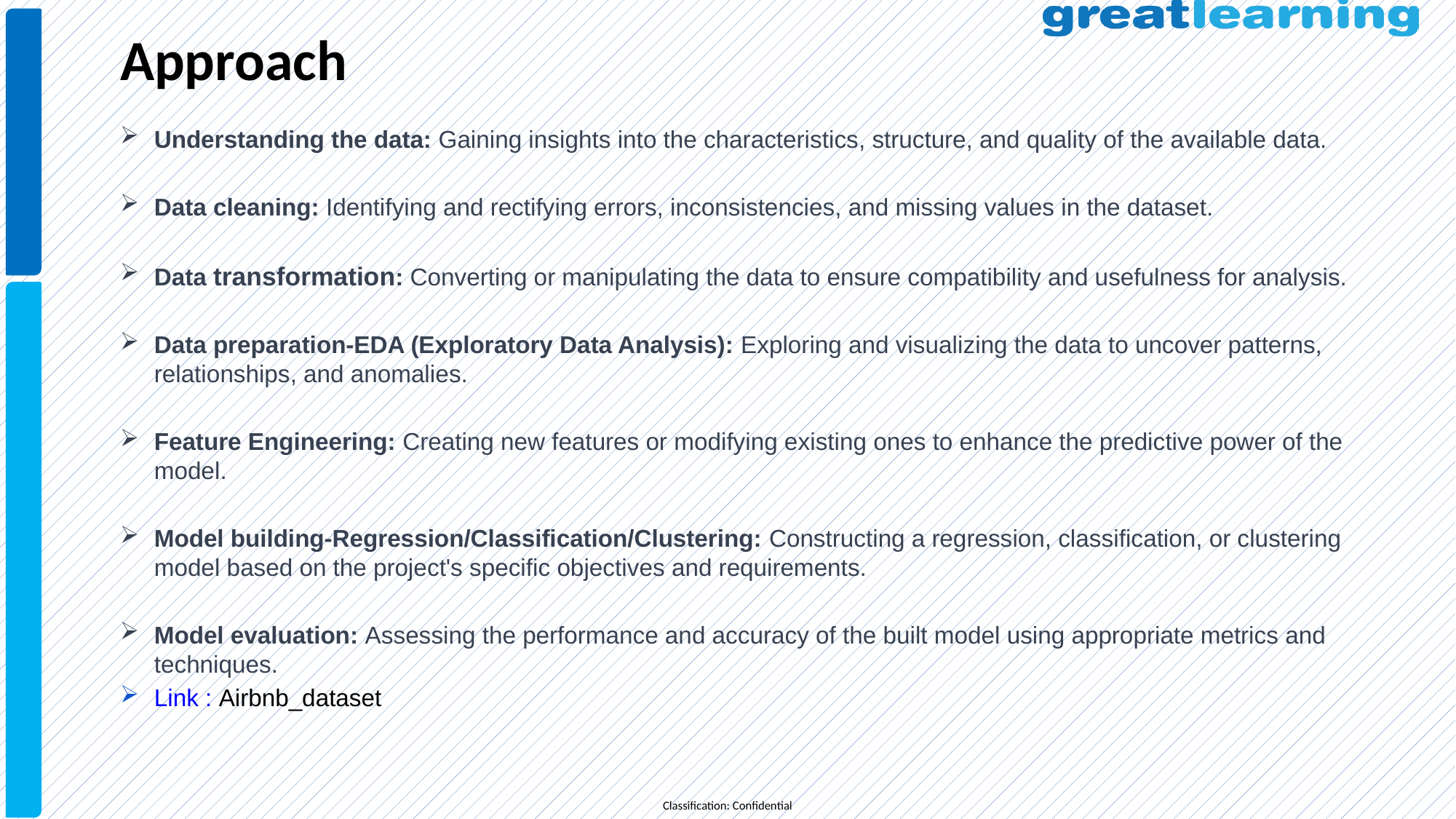

# Approach
Understanding the data: Gaining insights into the characteristics, structure, and quality of the available data.

Data cleaning: Identifying and rectifying errors, inconsistencies, and missing values in the dataset.

Data transformation: Converting or manipulating the data to ensure compatibility and usefulness for analysis.

Data preparation-EDA (Exploratory Data Analysis): Exploring and visualizing the data to uncover patterns, relationships, and anomalies.

Feature Engineering: Creating new features or modifying existing ones to enhance the predictive power of the model.

Model building-Regression/Classification/Clustering: Constructing a regression, classification, or clustering model based on the project's specific objectives and requirements.

Model evaluation: Assessing the performance and accuracy of the built model using appropriate metrics and techniques.
Link : Airbnb_dataset